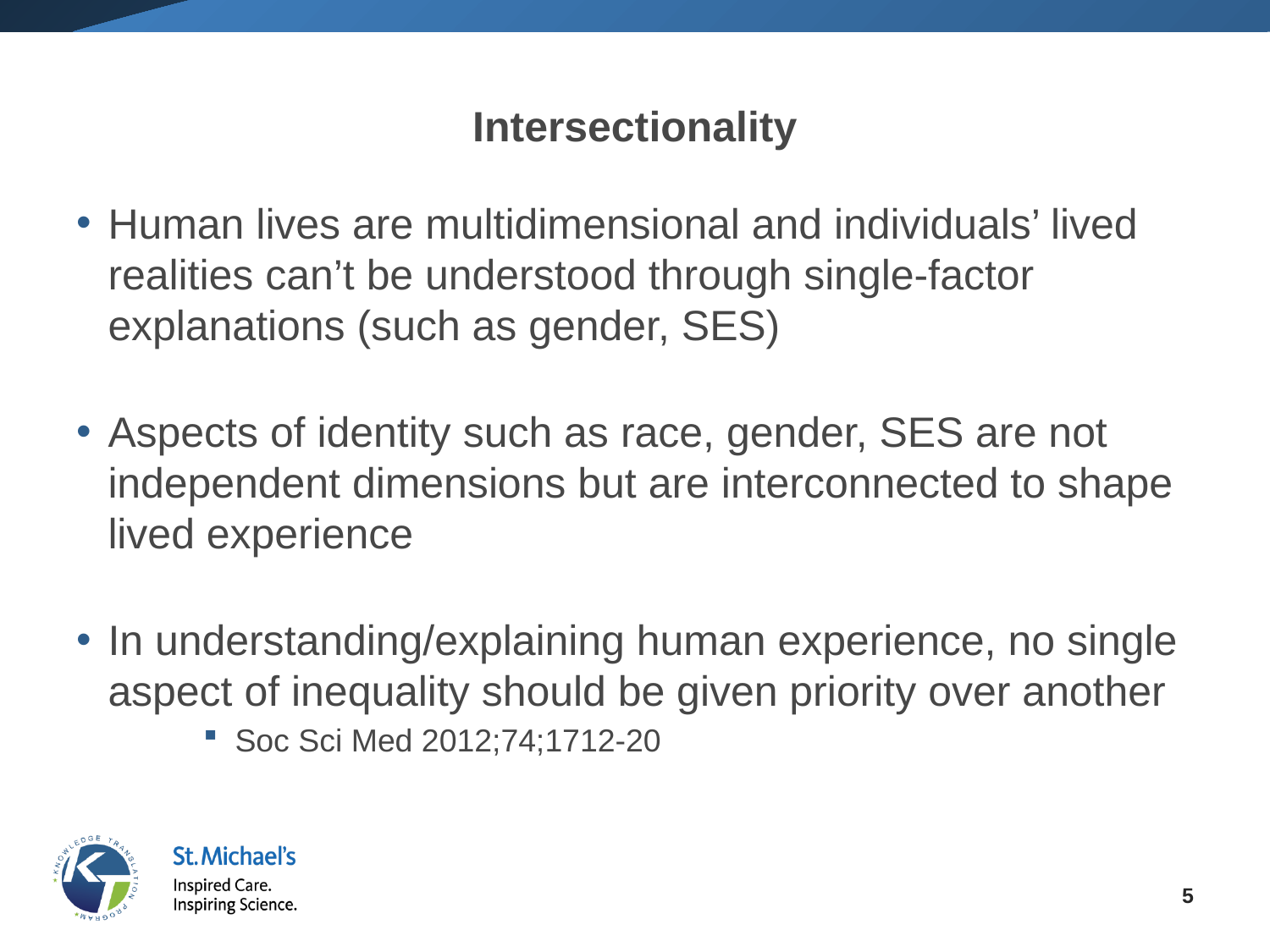

# Intersectionality
Human lives are multidimensional and individuals’ lived realities can’t be understood through single-factor explanations (such as gender, SES)
Aspects of identity such as race, gender, SES are not independent dimensions but are interconnected to shape lived experience
In understanding/explaining human experience, no single aspect of inequality should be given priority over another
Soc Sci Med 2012;74;1712-20

5